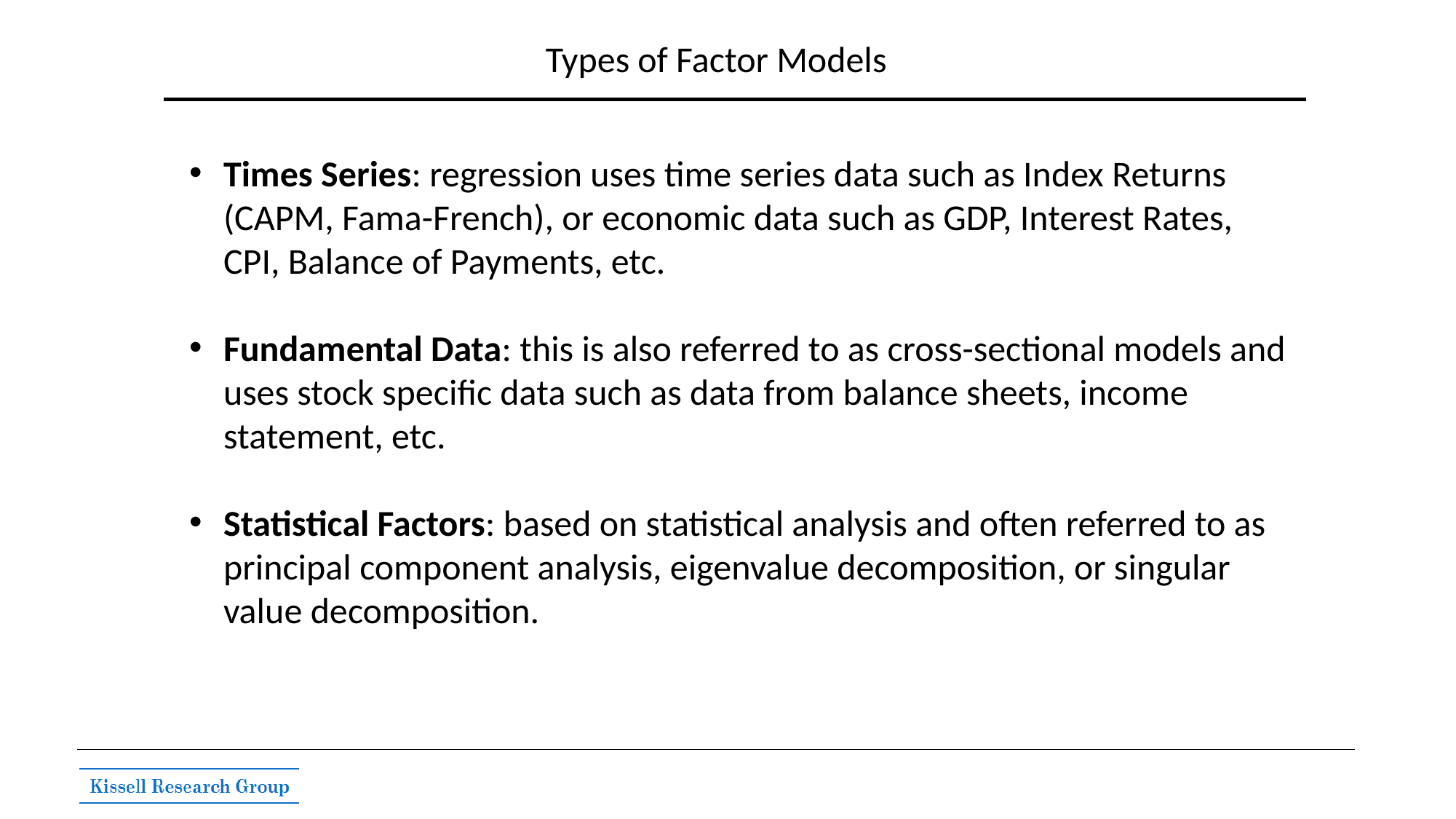

# Types of Factor Models
Times Series: regression uses time series data such as Index Returns (CAPM, Fama-French), or economic data such as GDP, Interest Rates, CPI, Balance of Payments, etc.

Fundamental Data: this is also referred to as cross-sectional models and uses stock specific data such as data from balance sheets, income statement, etc.

Statistical Factors: based on statistical analysis and often referred to as principal component analysis, eigenvalue decomposition, or singular value decomposition.